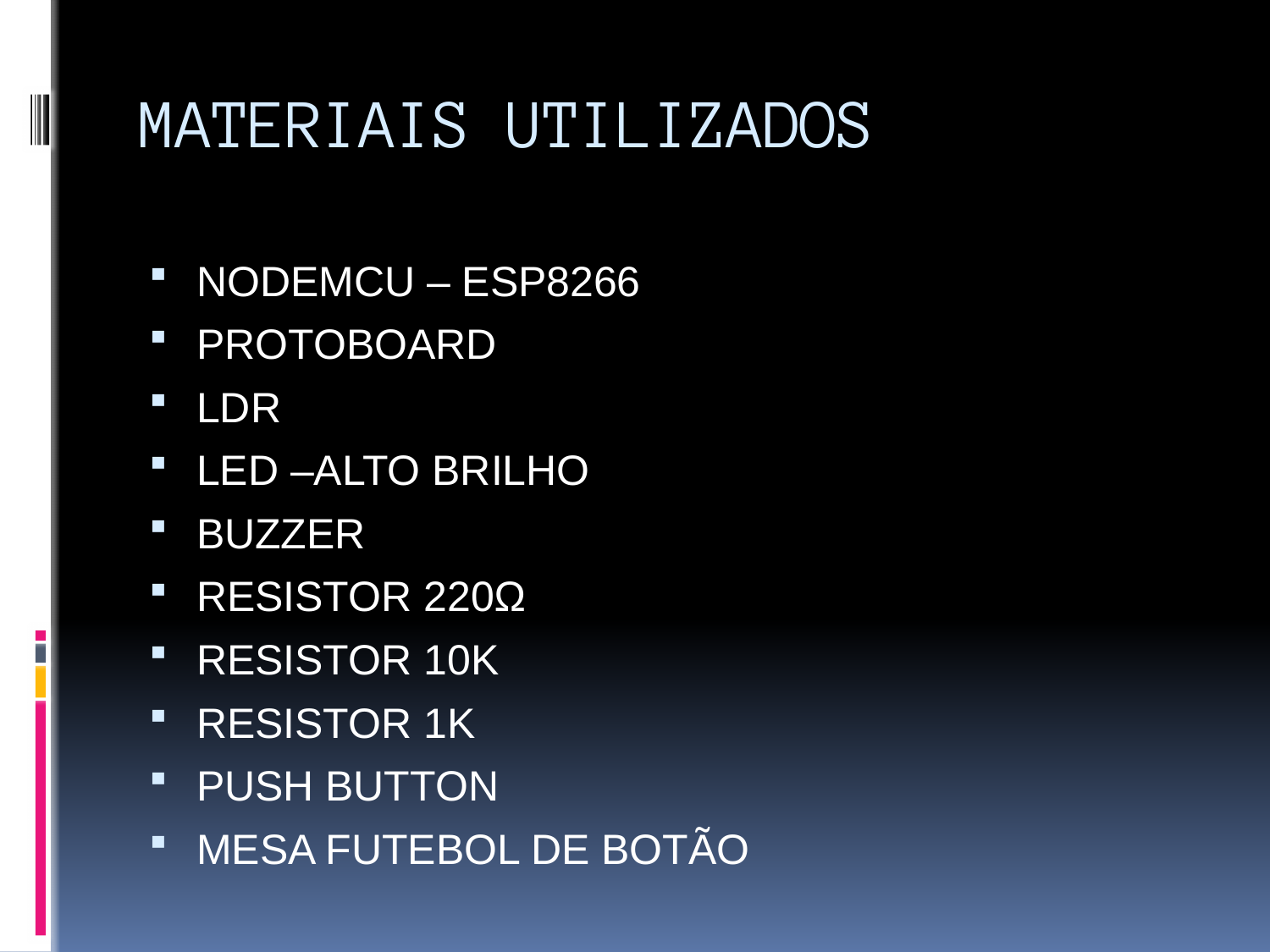

# MATERIAIS UTILIZADOS
NODEMCU – ESP8266
PROTOBOARD
LDR
LED –ALTO BRILHO
BUZZER
RESISTOR 220Ω
RESISTOR 10K
RESISTOR 1K
PUSH BUTTON
MESA FUTEBOL DE BOTÃO